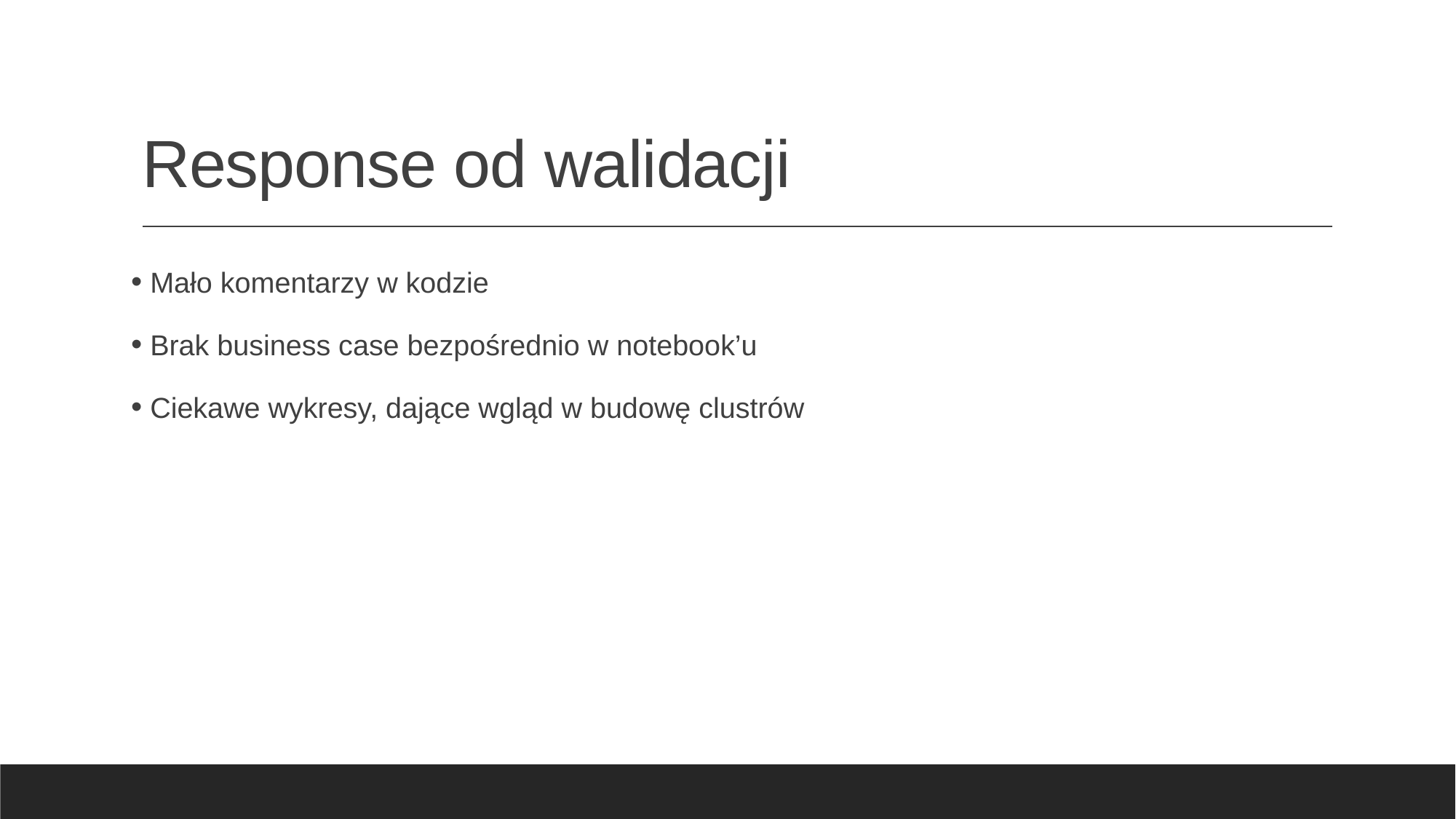

# Response od walidacji
 Mało komentarzy w kodzie
 Brak business case bezpośrednio w notebook’u
 Ciekawe wykresy, dające wgląd w budowę clustrów